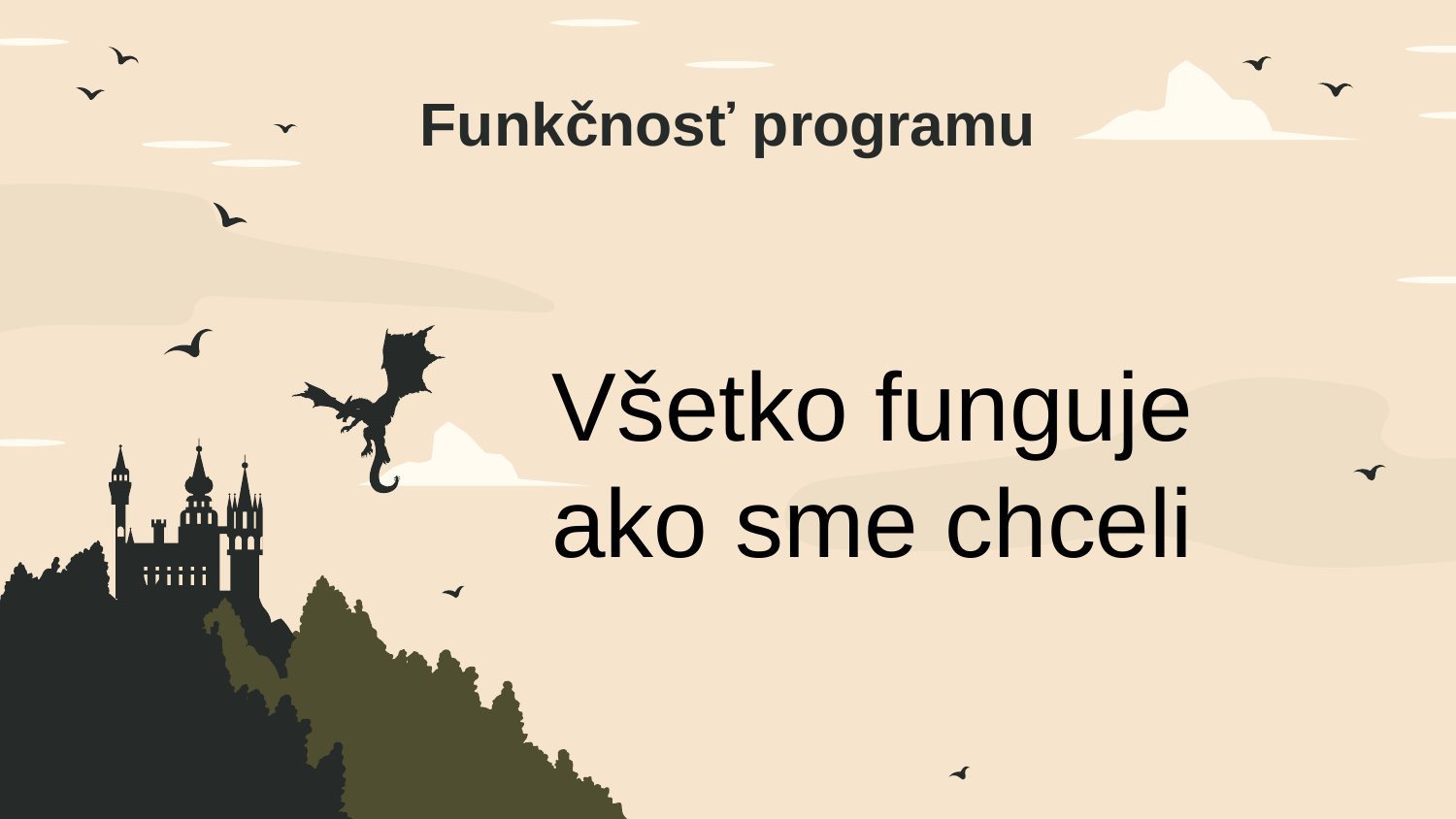

# Funkčnosť programu

Všetko funguje ako sme chceli